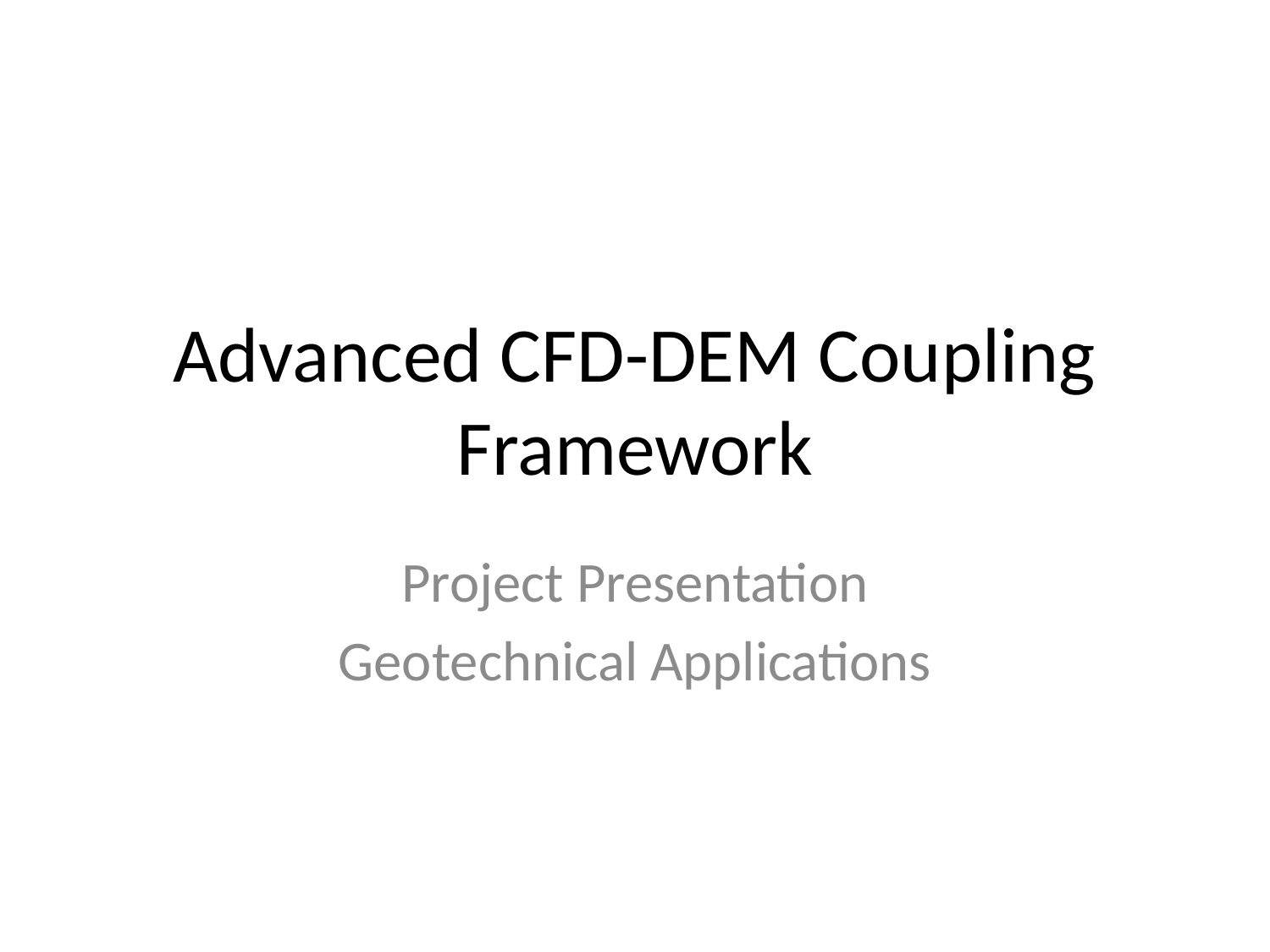

# Advanced CFD-DEM Coupling Framework
Project Presentation
Geotechnical Applications